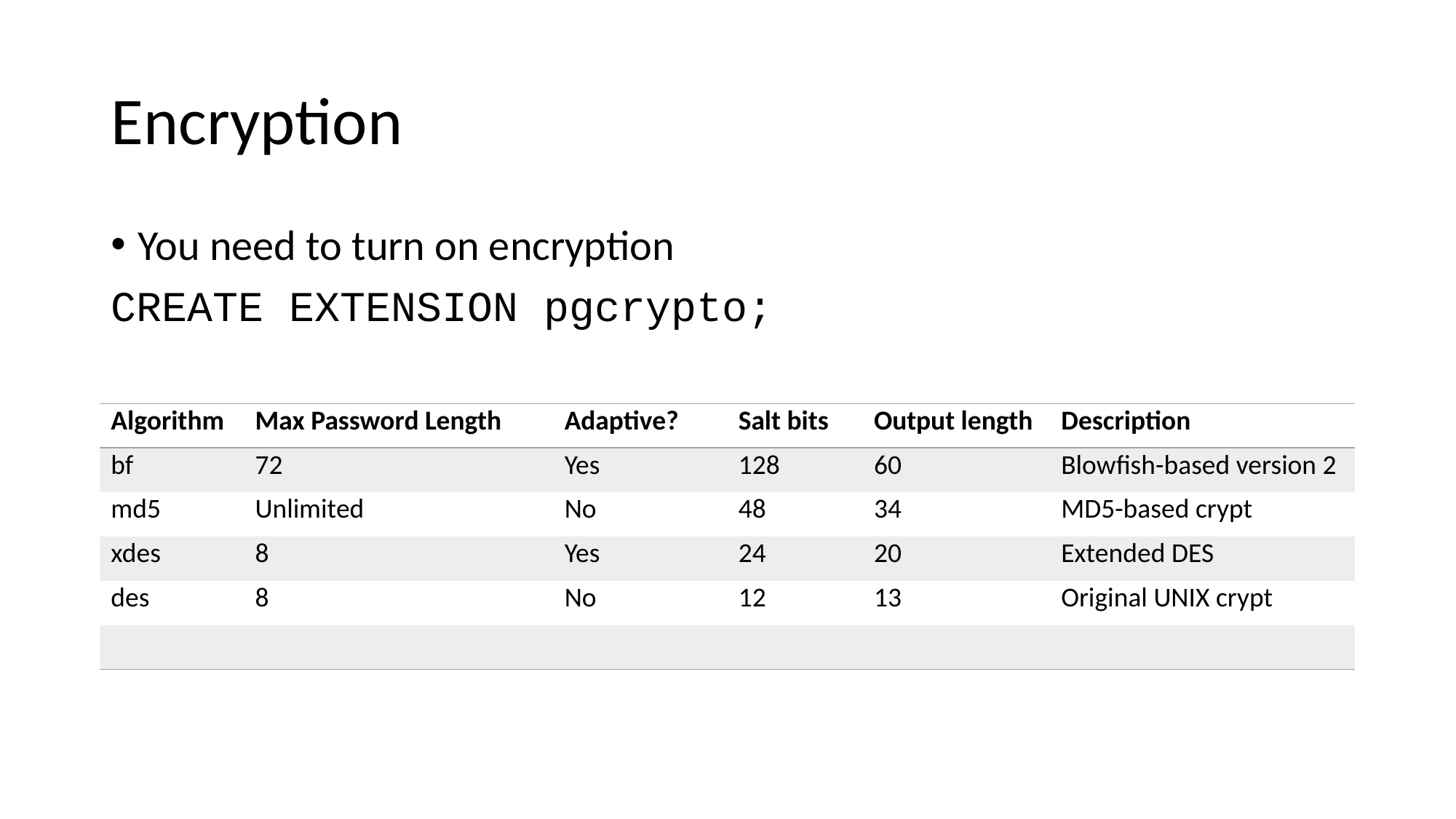

# Encryption
You need to turn on encryption
CREATE EXTENSION pgcrypto;

| Algorithm | Max Password Length | Adaptive? | Salt bits | Output length | Description |
| --- | --- | --- | --- | --- | --- |
| bf | 72 | Yes | 128 | 60 | Blowfish-based version 2 |
| md5 | Unlimited | No | 48 | 34 | MD5-based crypt |
| xdes | 8 | Yes | 24 | 20 | Extended DES |
| des | 8 | No | 12 | 13 | Original UNIX crypt |
|  |  |  |  |  |  |